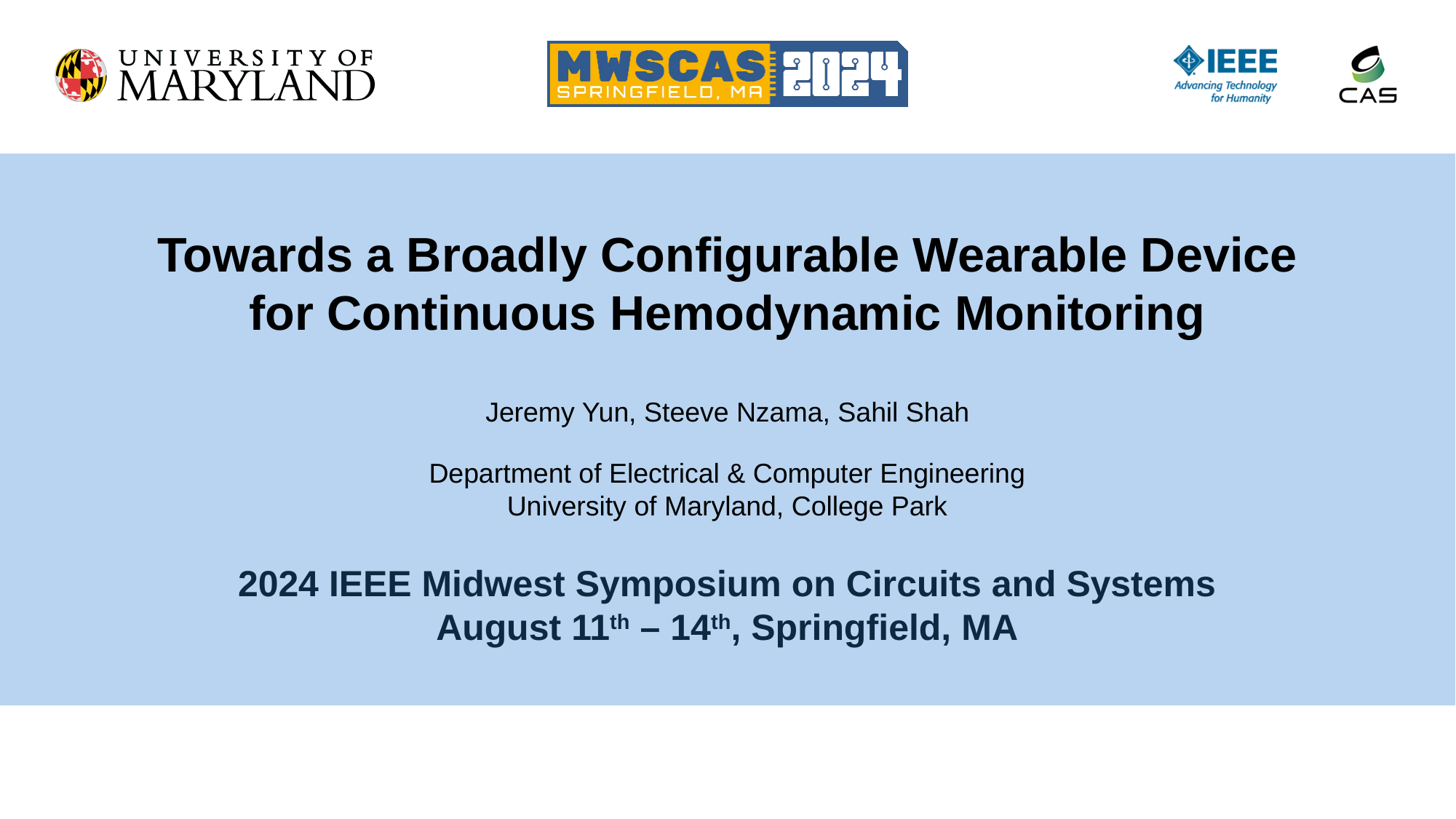

Towards a Broadly Configurable Wearable Device
for Continuous Hemodynamic Monitoring
Jeremy Yun, Steeve Nzama, Sahil Shah
Department of Electrical & Computer Engineering
University of Maryland, College Park
2024 IEEE Midwest Symposium on Circuits and Systems
August 11th – 14th, Springfield, MA